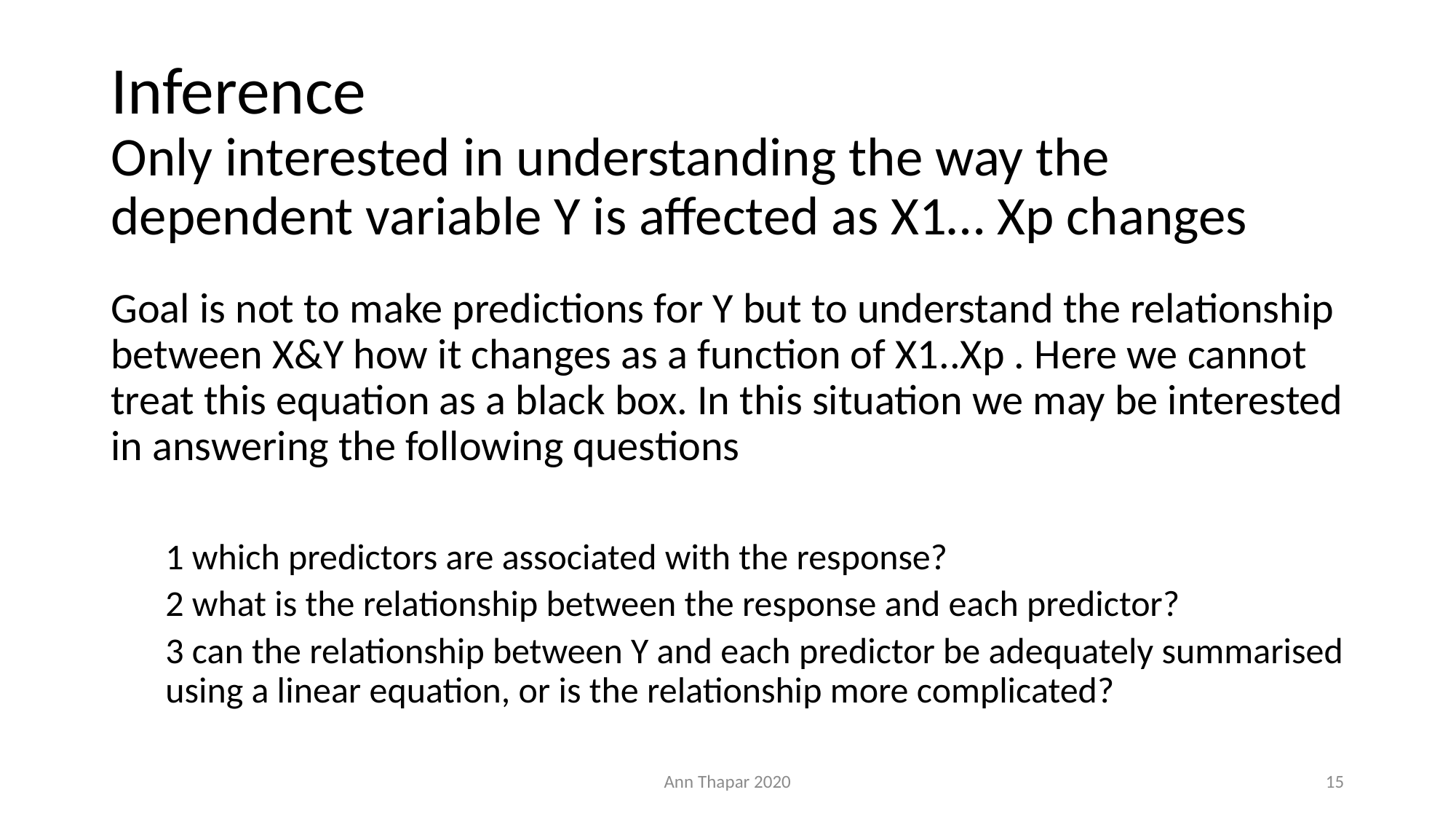

# Inference Only interested in understanding the way the dependent variable Y is affected as X1… Xp changes
Goal is not to make predictions for Y but to understand the relationship between X&Y how it changes as a function of X1..Xp . Here we cannot treat this equation as a black box. In this situation we may be interested in answering the following questions

1 which predictors are associated with the response?
2 what is the relationship between the response and each predictor?
3 can the relationship between Y and each predictor be adequately summarised using a linear equation, or is the relationship more complicated?
Ann Thapar 2020
15